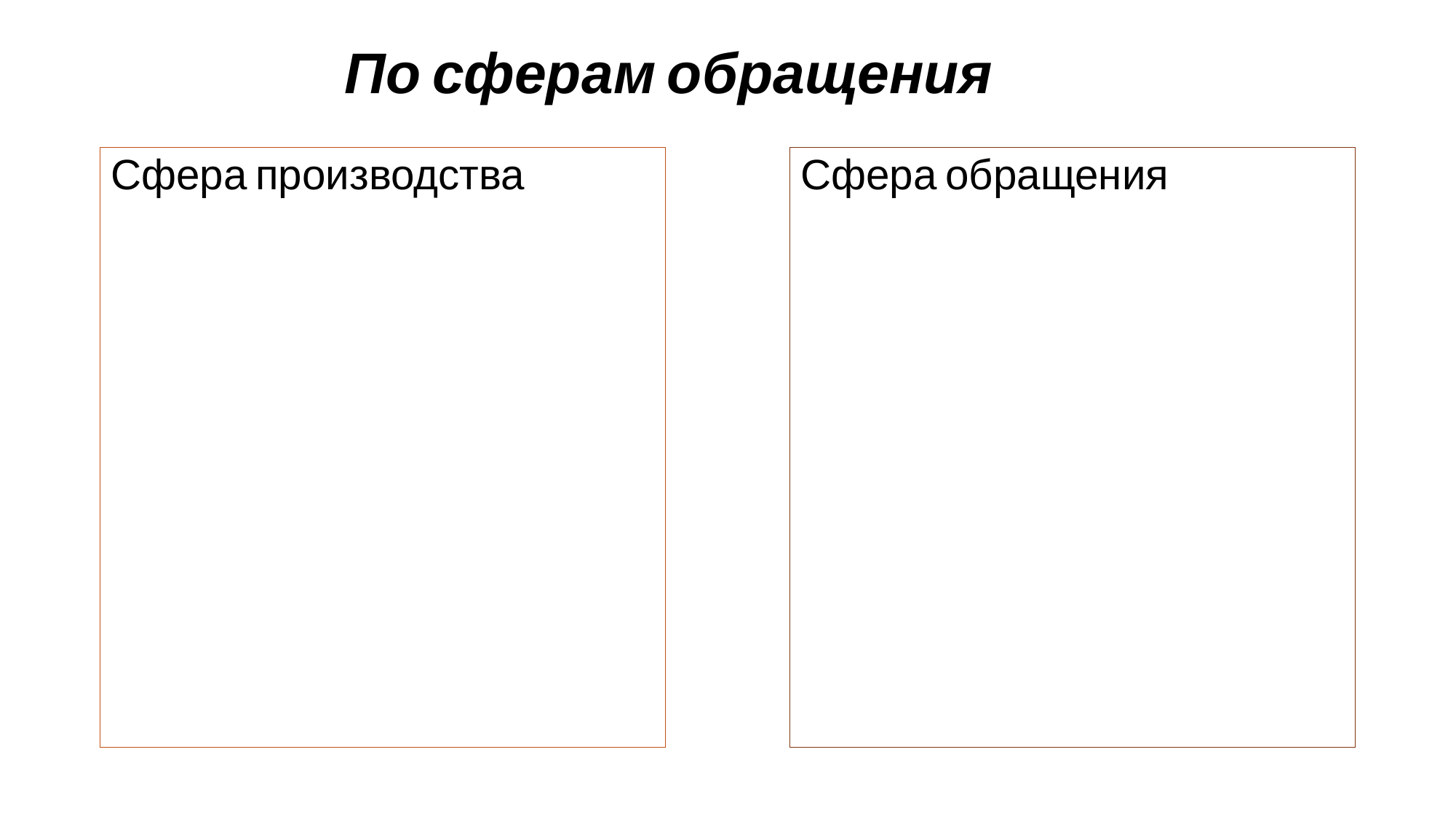

# По сферам обращения
Сфера обращения
Сфера производства